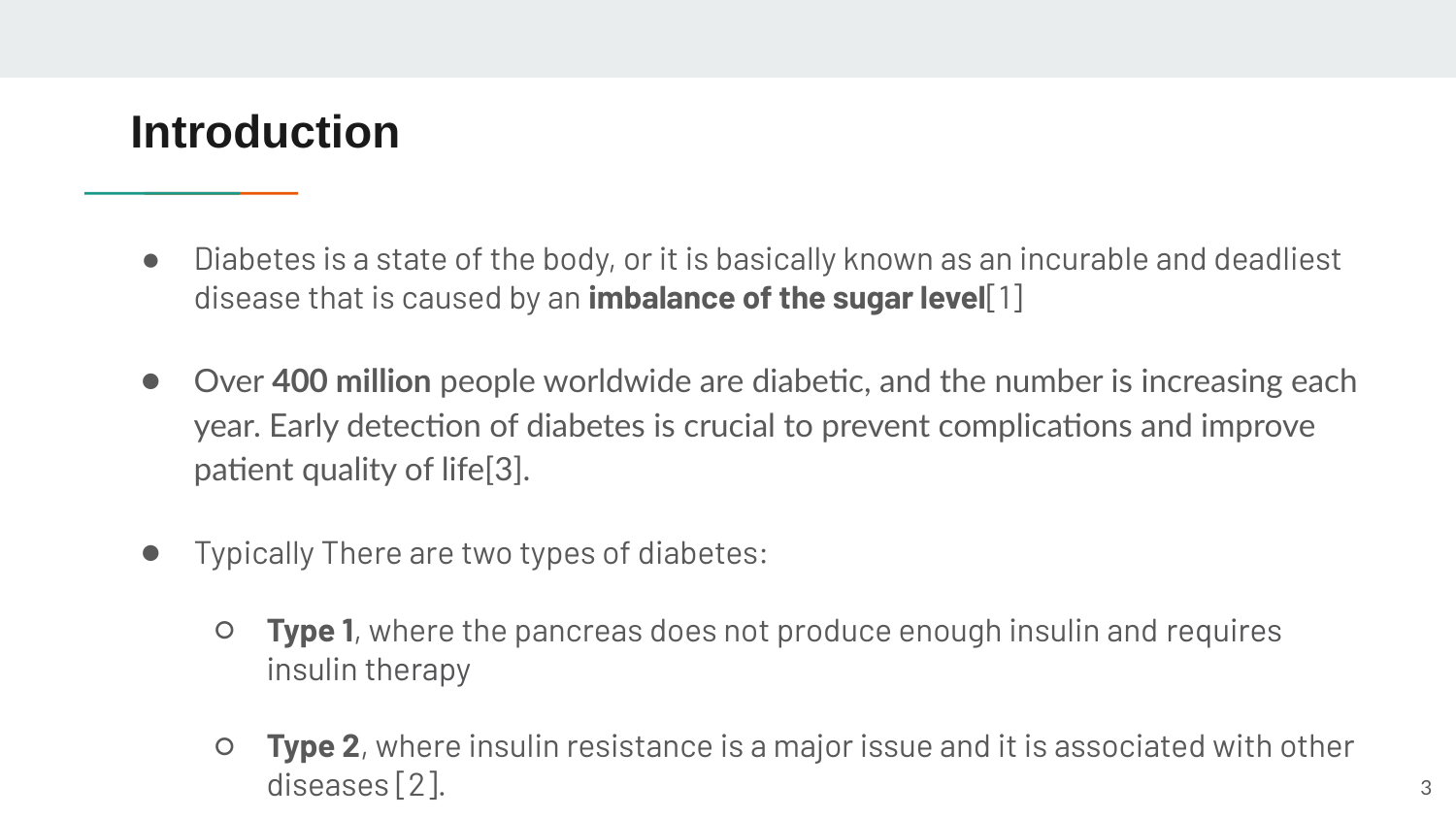

# Introduction
Diabetes is a state of the body, or it is basically known as an incurable and deadliest disease that is caused by an imbalance of the sugar level[1]

Over 400 million people worldwide are diabetic, and the number is increasing each year. Early detection of diabetes is crucial to prevent complications and improve patient quality of life[3].
Typically There are two types of diabetes:
Type 1, where the pancreas does not produce enough insulin and requires insulin therapy
Type 2, where insulin resistance is a major issue and it is associated with other diseases [2].

3